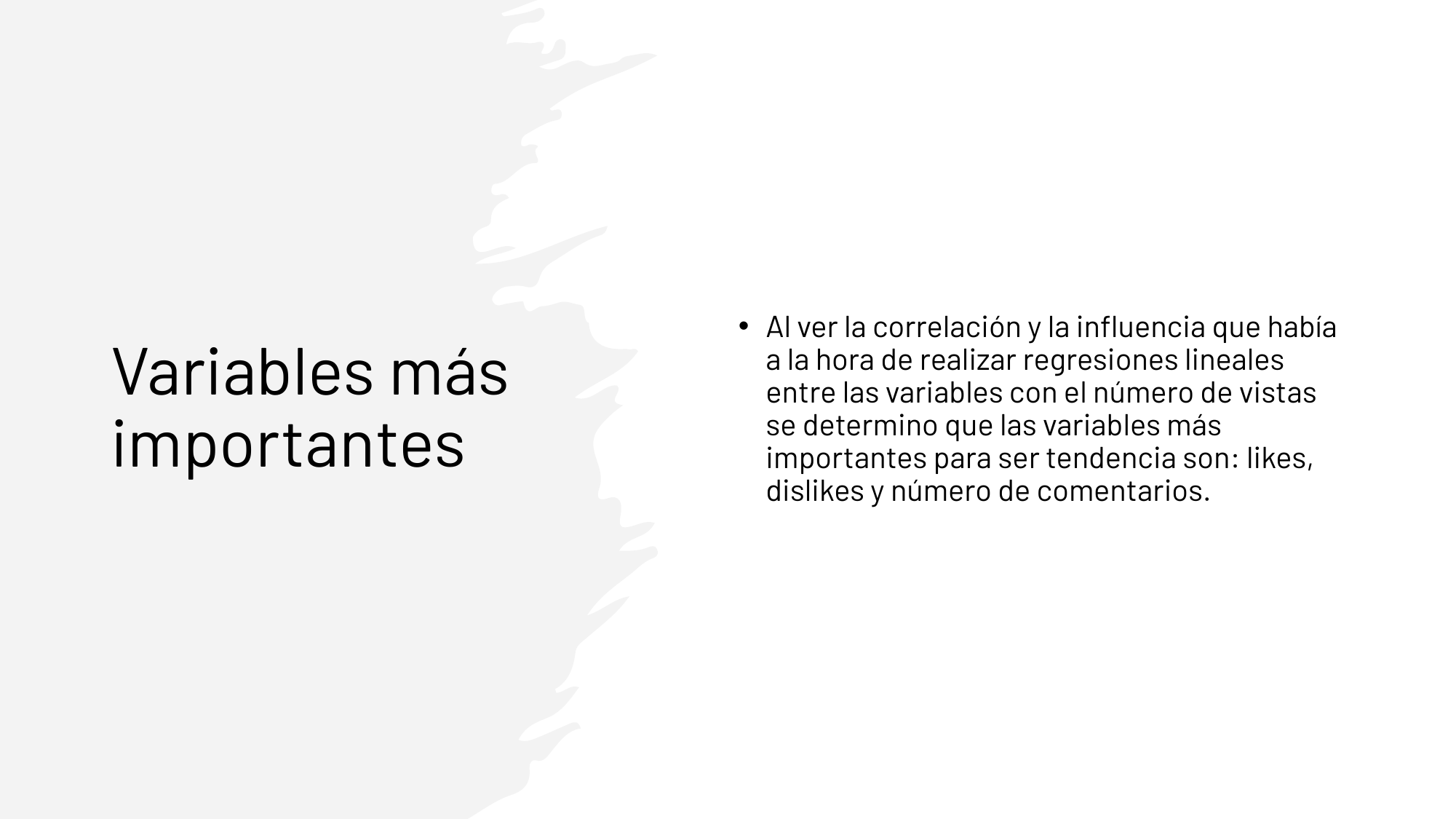

# Variables más importantes
Al ver la correlación y la influencia que había a la hora de realizar regresiones lineales entre las variables con el número de vistas se determino que las variables más importantes para ser tendencia son: likes, dislikes y número de comentarios.